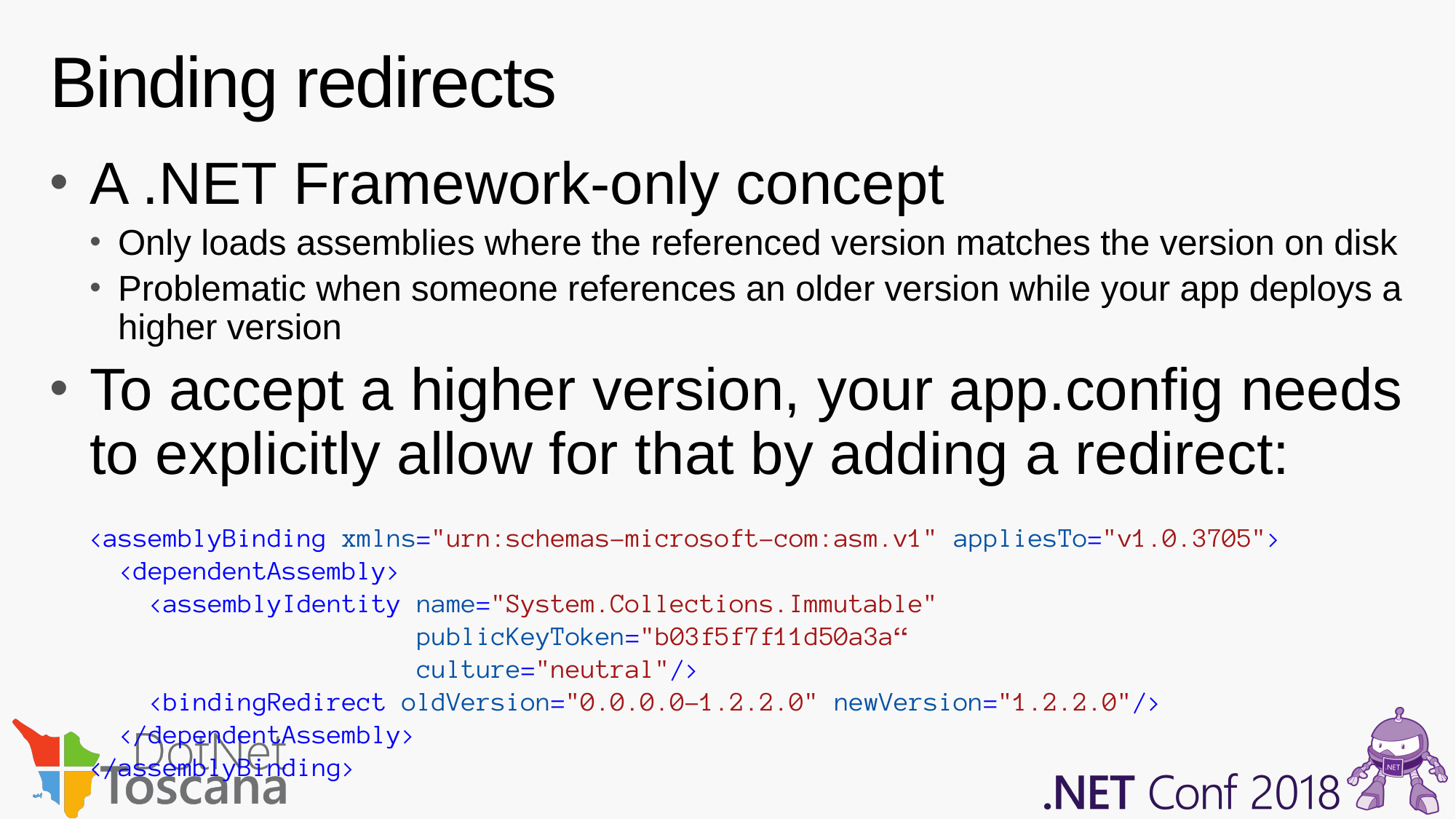

# Binding redirects
A .NET Framework-only concept
Only loads assemblies where the referenced version matches the version on disk
Problematic when someone references an older version while your app deploys a higher version
To accept a higher version, your app.config needs to explicitly allow for that by adding a redirect:
<assemblyBinding xmlns="urn:schemas-microsoft-com:asm.v1" appliesTo="v1.0.3705">
  <dependentAssembly>
    <assemblyIdentity name="System.Collections.Immutable"
                      publicKeyToken="b03f5f7f11d50a3a“
                      culture="neutral"/>
    <bindingRedirect oldVersion="0.0.0.0-1.2.2.0" newVersion="1.2.2.0"/>
  </dependentAssembly>
</assemblyBinding>